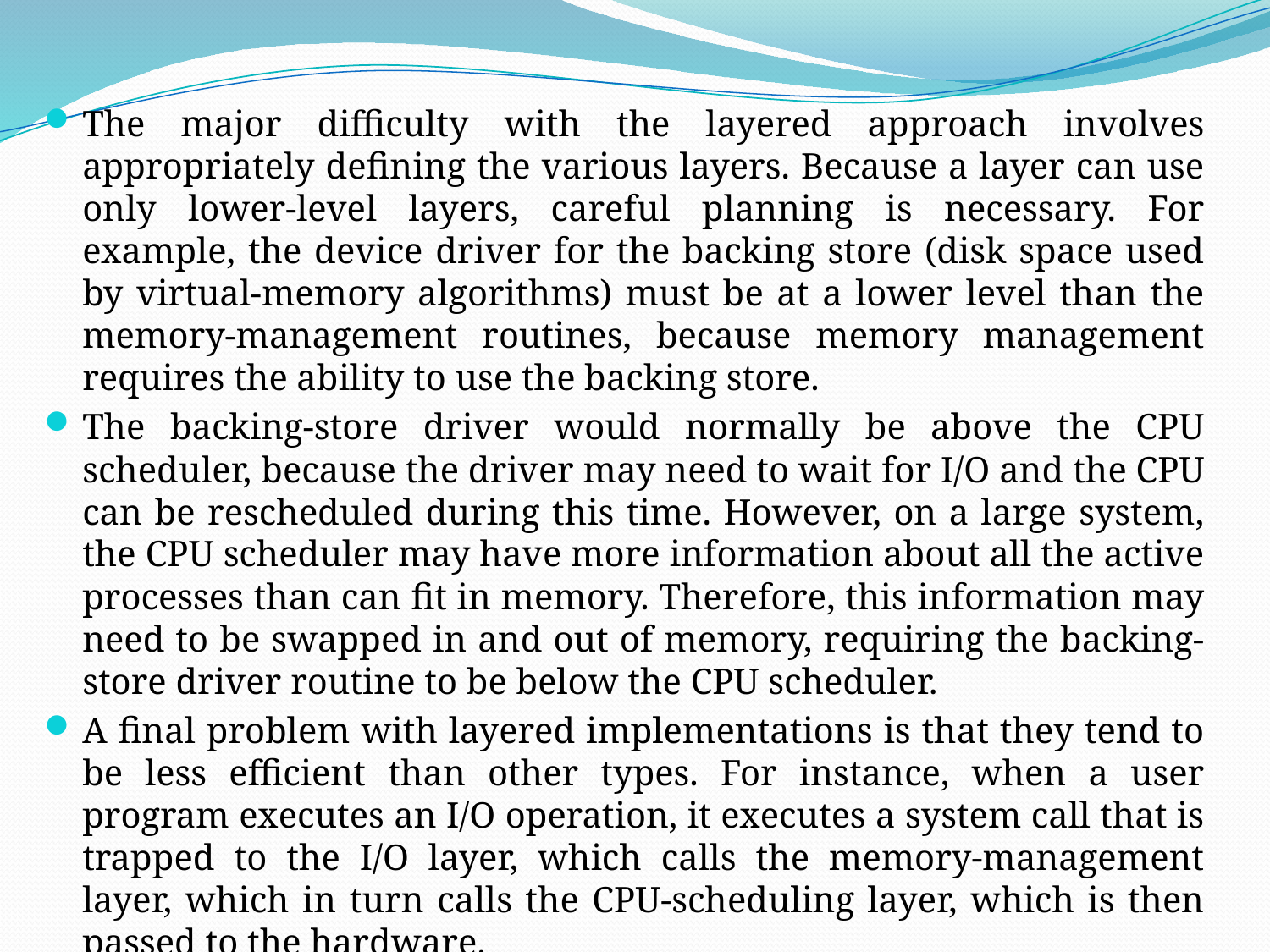

The major difficulty with the layered approach involves appropriately defining the various layers. Because a layer can use only lower-level layers, careful planning is necessary. For example, the device driver for the backing store (disk space used by virtual-memory algorithms) must be at a lower level than the memory-management routines, because memory management requires the ability to use the backing store.
The backing-store driver would normally be above the CPU scheduler, because the driver may need to wait for I/O and the CPU can be rescheduled during this time. However, on a large system, the CPU scheduler may have more information about all the active processes than can fit in memory. Therefore, this information may need to be swapped in and out of memory, requiring the backing-store driver routine to be below the CPU scheduler.
A final problem with layered implementations is that they tend to be less efficient than other types. For instance, when a user program executes an I/O operation, it executes a system call that is trapped to the I/O layer, which calls the memory-management layer, which in turn calls the CPU-scheduling layer, which is then passed to the hardware.